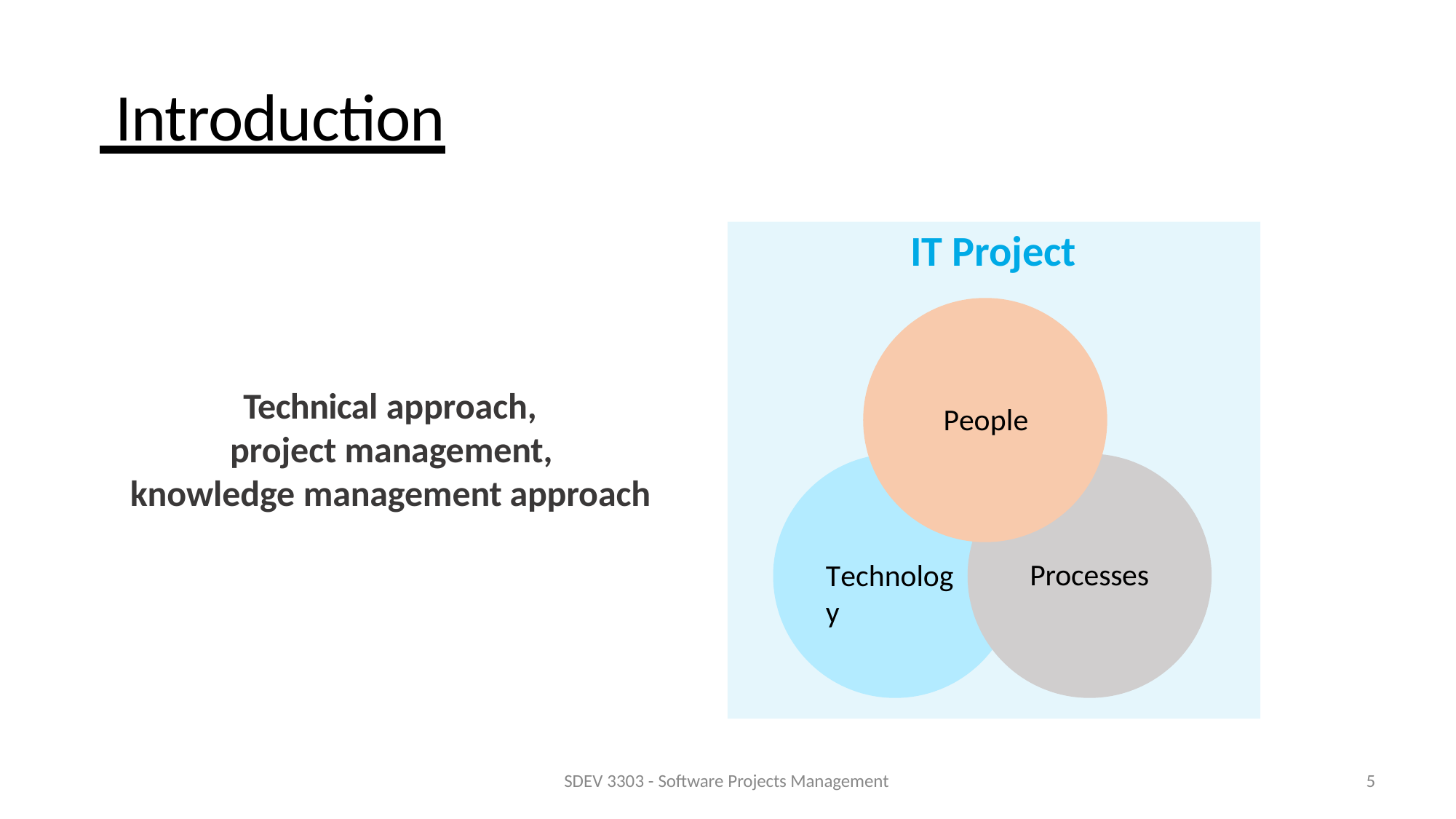

# Introduction
IT Project

Technical approach,
project management,  knowledge management approach
People

Technology
Processes
SDEV 3303 - Software Projects Management
5